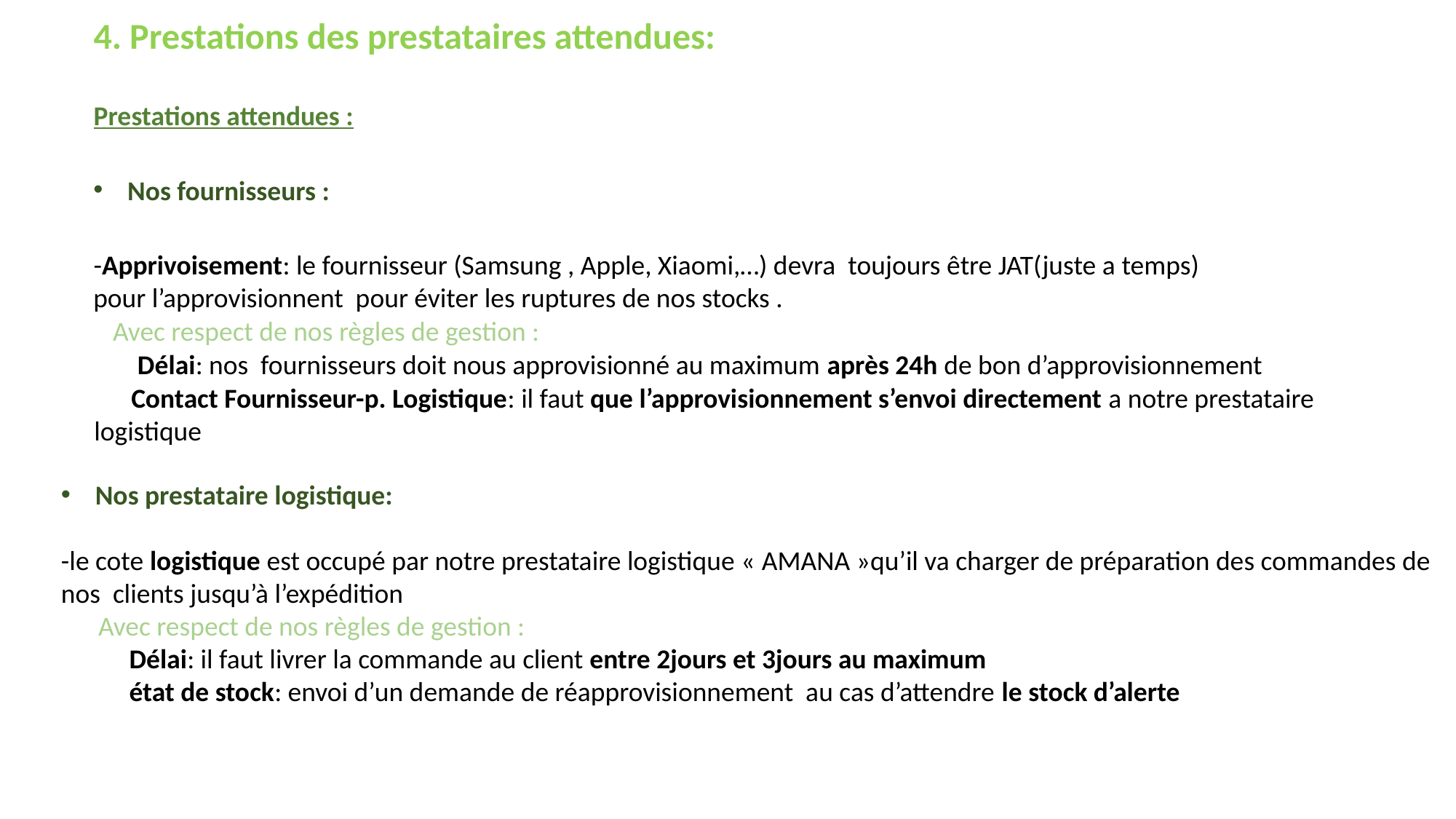

4. Prestations des prestataires attendues:
Prestations attendues :
Nos fournisseurs :
-Apprivoisement: le fournisseur (Samsung , Apple, Xiaomi,…) devra  toujours être JAT(juste a temps) pour l’approvisionnent  pour éviter les ruptures de nos stocks .
   Avec respect de nos règles de gestion :
       Délai: nos  fournisseurs doit nous approvisionné au maximum après 24h de bon d’approvisionnement
      Contact Fournisseur-p. Logistique: il faut que l’approvisionnement s’envoi directement a notre prestataire logistique

Nos prestataire logistique:

-le cote logistique est occupé par notre prestataire logistique « AMANA »qu’il va charger de préparation des commandes de nos  clients jusqu’à l’expédition
      Avec respect de nos règles de gestion :
           Délai: il faut livrer la commande au client entre 2jours et 3jours au maximum
           état de stock: envoi d’un demande de réapprovisionnement  au cas d’attendre le stock d’alerte